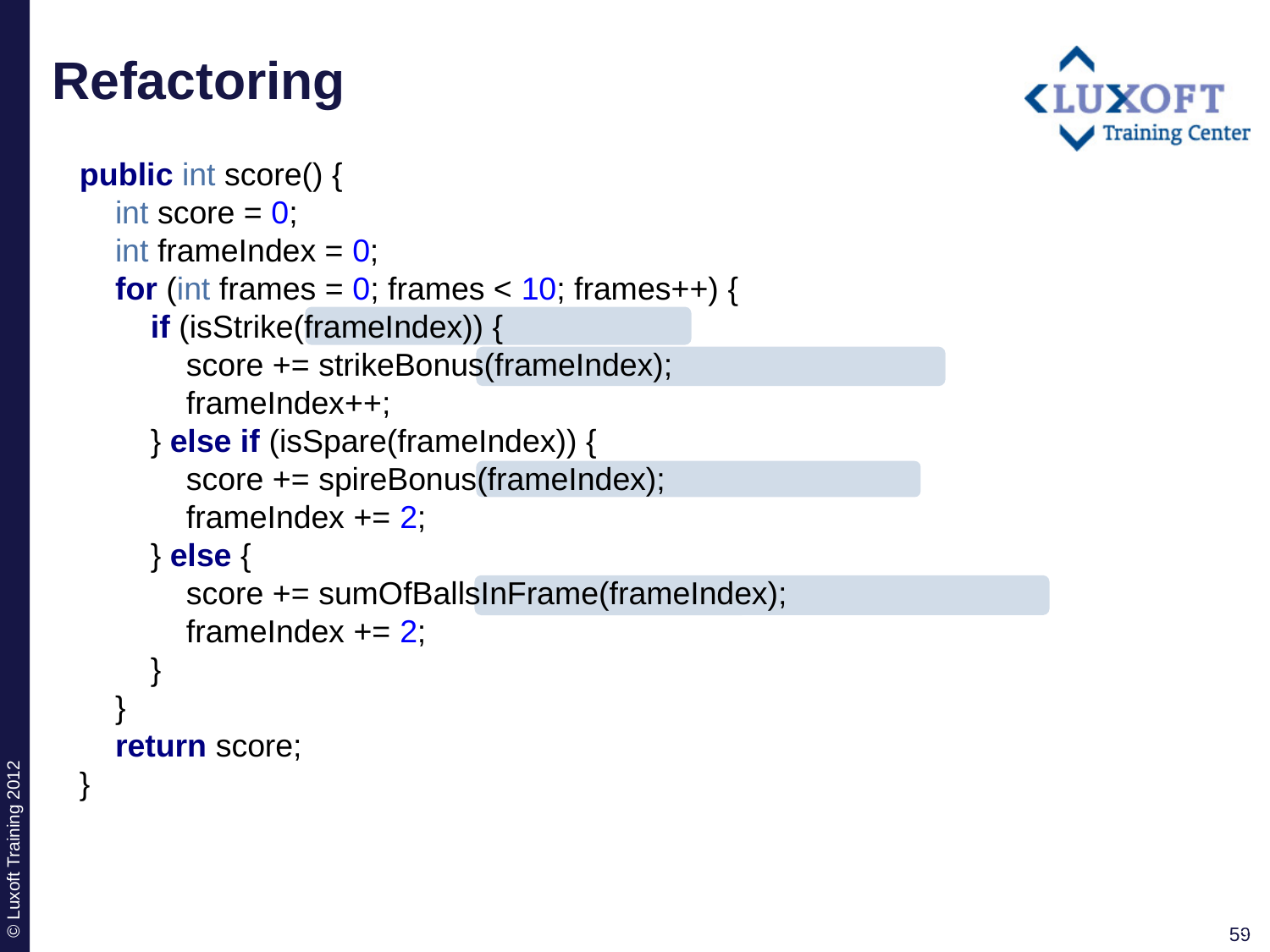

# Refactoring
public int score() {
    int score = 0;
    int frameIndex = 0;
    for (int frames = 0; frames < 10; frames++) {
        if (isStrike(frameIndex)) {
            score += strikeBonus(frameIndex);
            frameIndex++;
        } else if (isSpare(frameIndex)) {
            score += spireBonus(frameIndex);
            frameIndex += 2;
        } else {
            score += sumOfBallsInFrame(frameIndex);
            frameIndex += 2;
        }
    }
    return score;
}